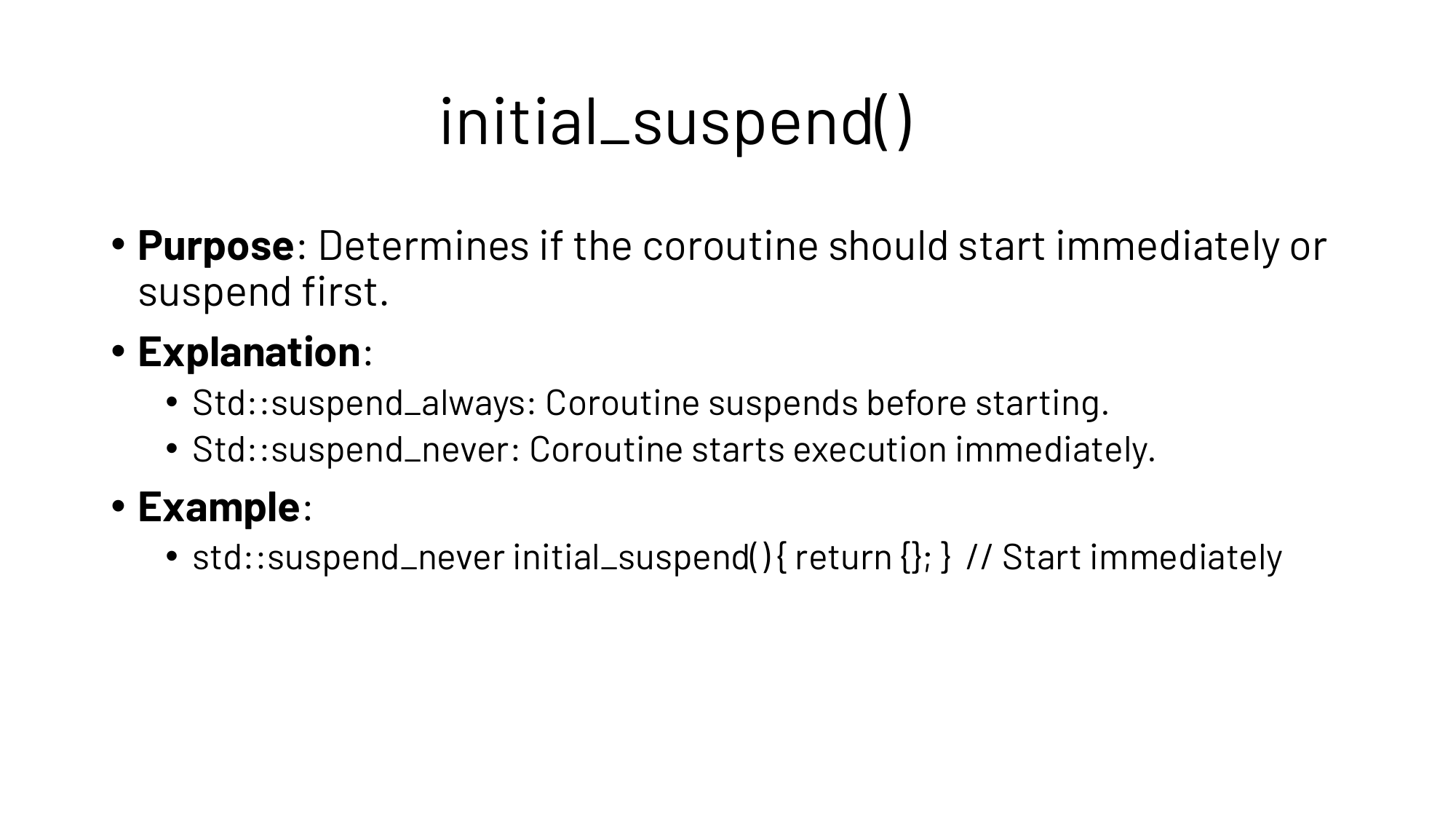

# initial_suspend()
Purpose: Determines if the coroutine should start immediately or suspend first.
Explanation:
Std::suspend_always: Coroutine suspends before starting.
Std::suspend_never: Coroutine starts execution immediately.
Example:
std::suspend_never initial_suspend() { return {}; }  // Start immediately